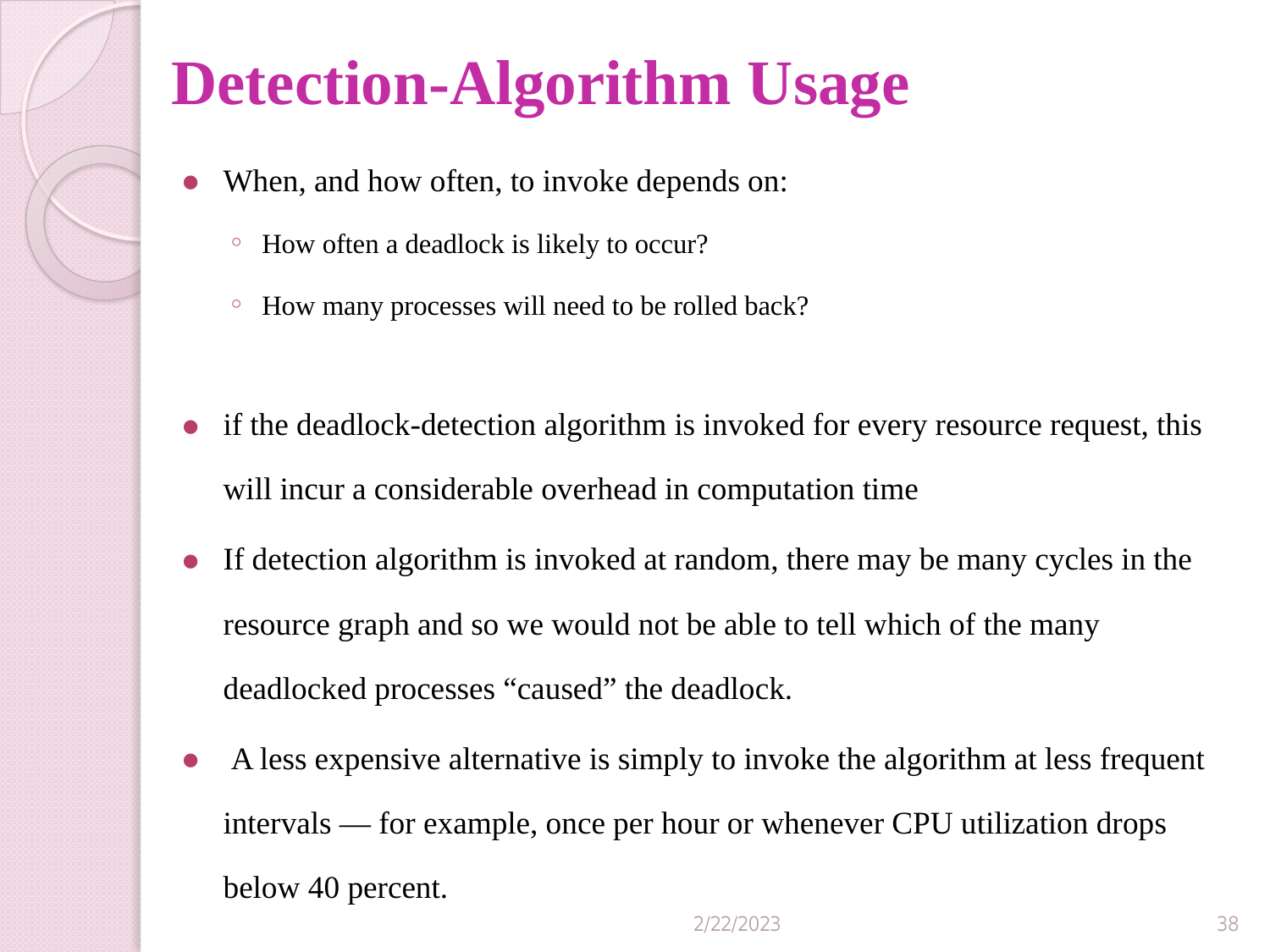

# Detection-Algorithm Usage
When, and how often, to invoke depends on:
How often a deadlock is likely to occur?
How many processes will need to be rolled back?

if the deadlock-detection algorithm is invoked for every resource request, this will incur a considerable overhead in computation time
If detection algorithm is invoked at random, there may be many cycles in the resource graph and so we would not be able to tell which of the many deadlocked processes “caused” the deadlock.
 A less expensive alternative is simply to invoke the algorithm at less frequent intervals — for example, once per hour or whenever CPU utilization drops below 40 percent.
2/22/2023
38